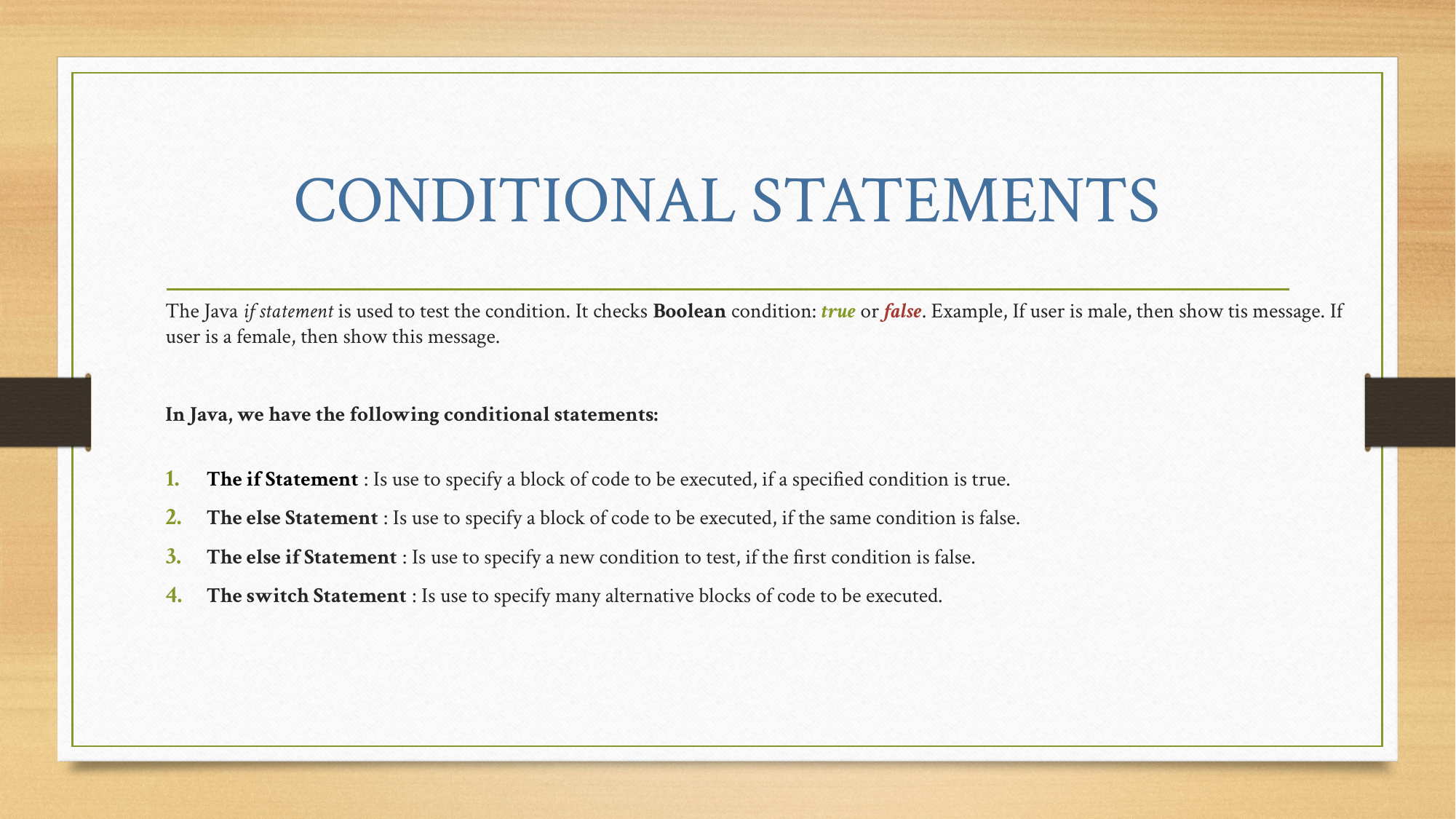

# CONDITIONAL STATEMENTS
The Java if statement is used to test the condition. It checks Boolean condition: true or false. Example, If user is male, then show tis message. If user is a female, then show this message.

In Java, we have the following conditional statements:
The if Statement : Is use to specify a block of code to be executed, if a specified condition is true.
The else Statement : Is use to specify a block of code to be executed, if the same condition is false.
The else if Statement : Is use to specify a new condition to test, if the first condition is false.
The switch Statement : Is use to specify many alternative blocks of code to be executed.